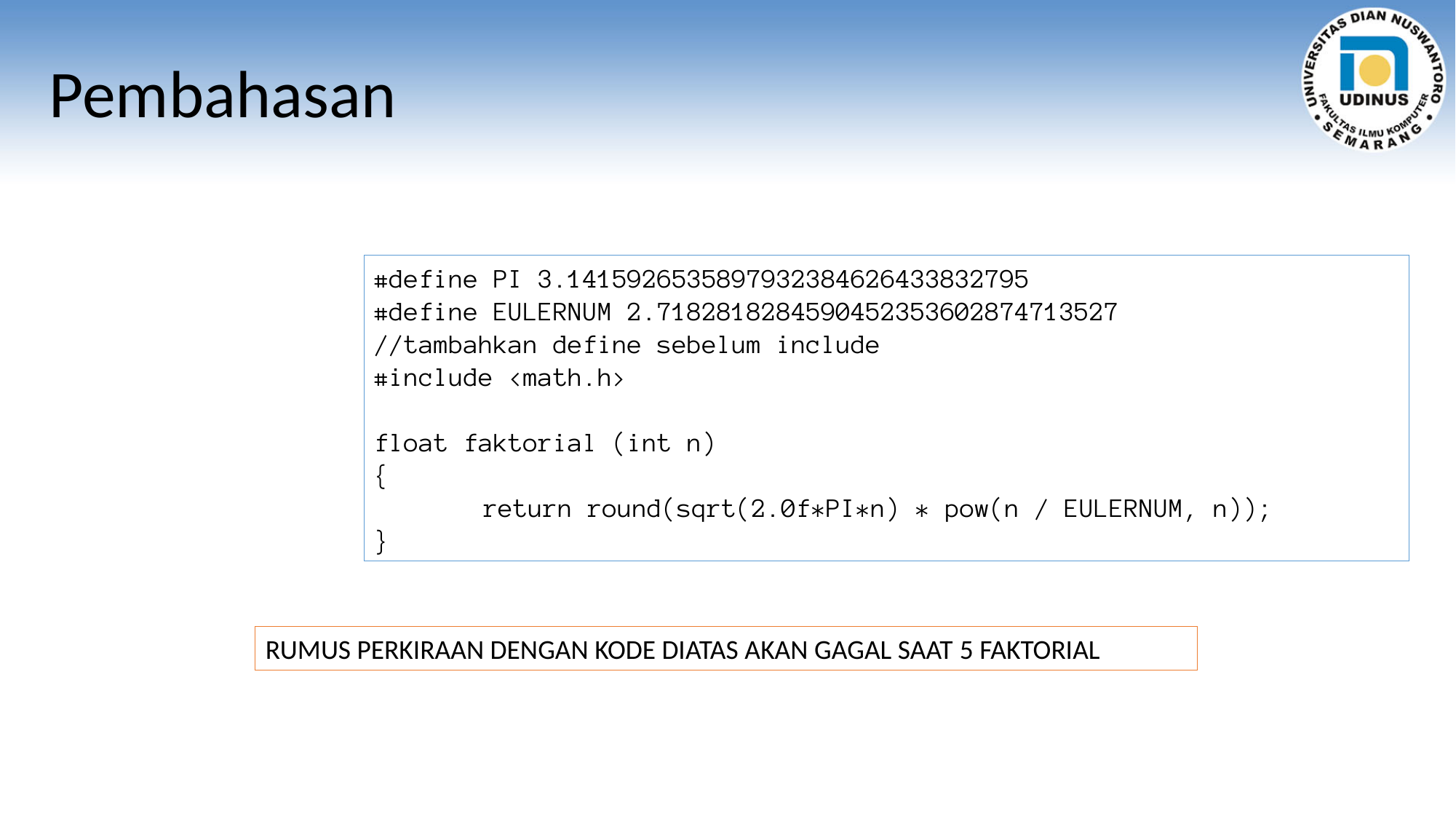

# Pembahasan
#define PI 3.1415926535897932384626433832795
#define EULERNUM 2.7182818284590452353602874713527
//tambahkan define sebelum include
#include <math.h>

float faktorial (int n)
{
	return round(sqrt(2.0f*PI*n) * pow(n / EULERNUM, n));
}
RUMUS PERKIRAAN DENGAN KODE DIATAS AKAN GAGAL SAAT 5 FAKTORIAL